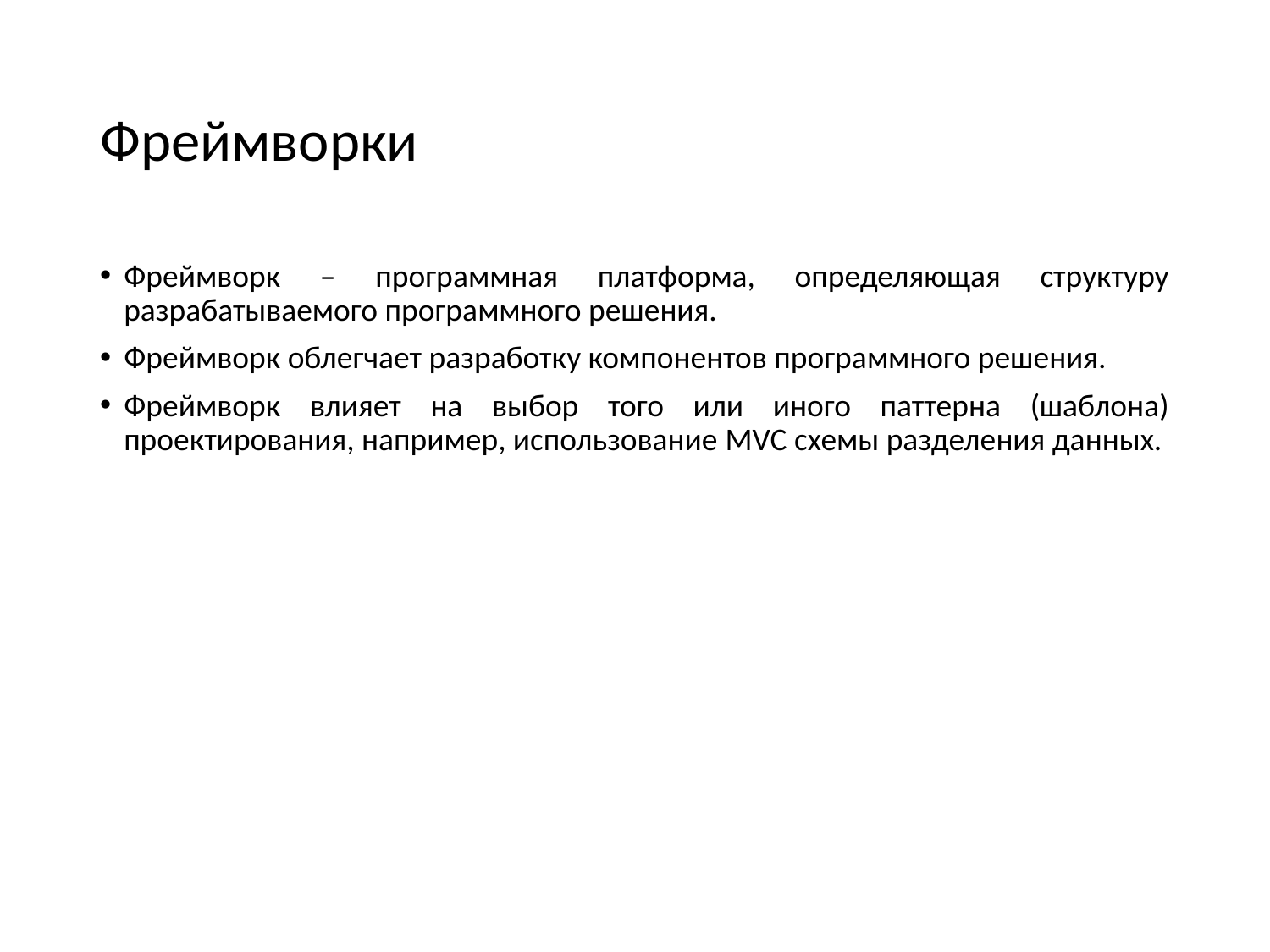

# Фреймворки
Фреймворк – программная платформа, определяющая структуру разрабатываемого программного решения.
Фреймворк облегчает разработку компонентов программного решения.
Фреймворк влияет на выбор того или иного паттерна (шаблона) проектирования, например, использование MVC схемы разделения данных.